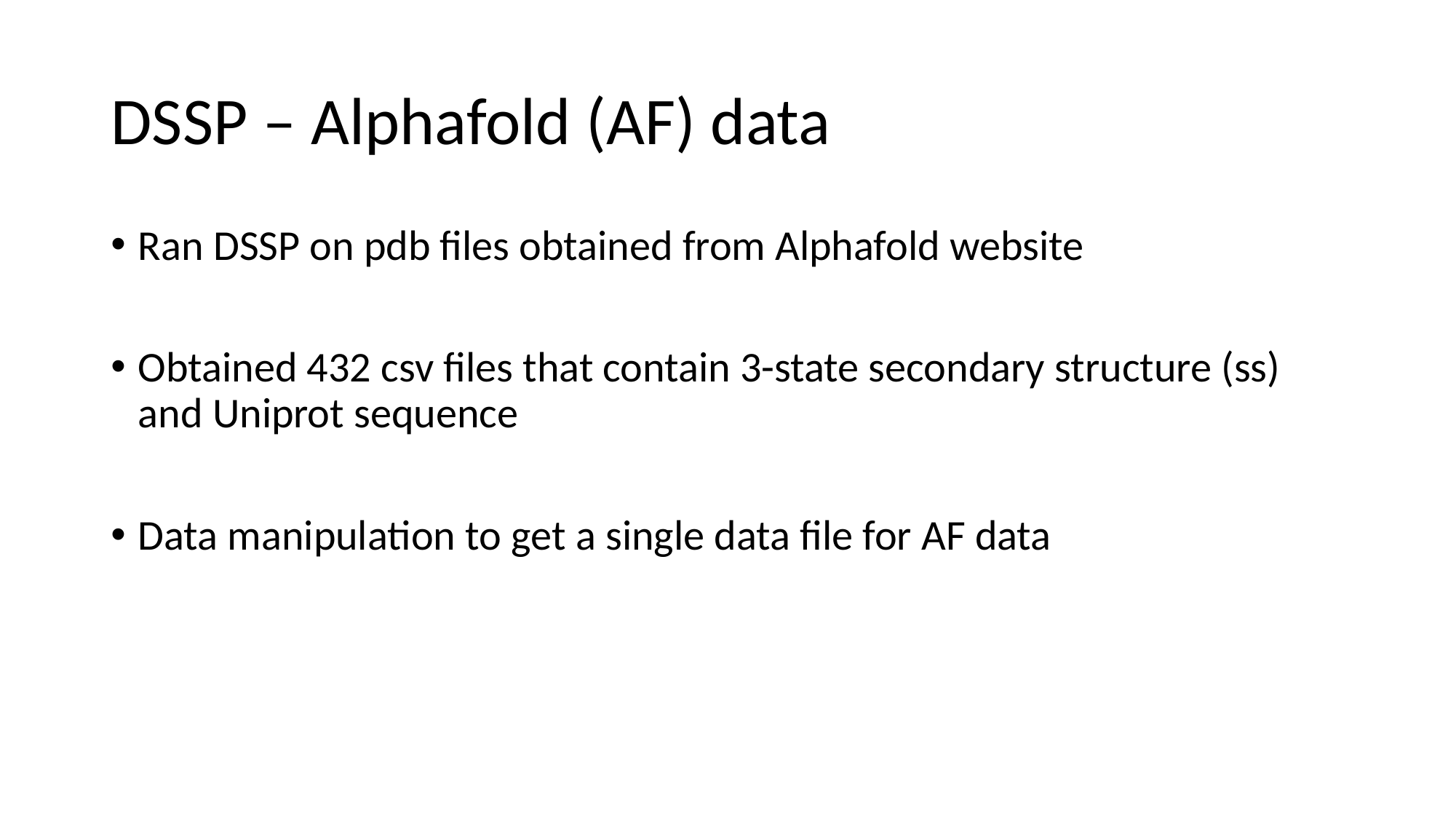

# DSSP – Alphafold (AF) data
Ran DSSP on pdb files obtained from Alphafold website

Obtained 432 csv files that contain 3-state secondary structure (ss) and Uniprot sequence

Data manipulation to get a single data file for AF data